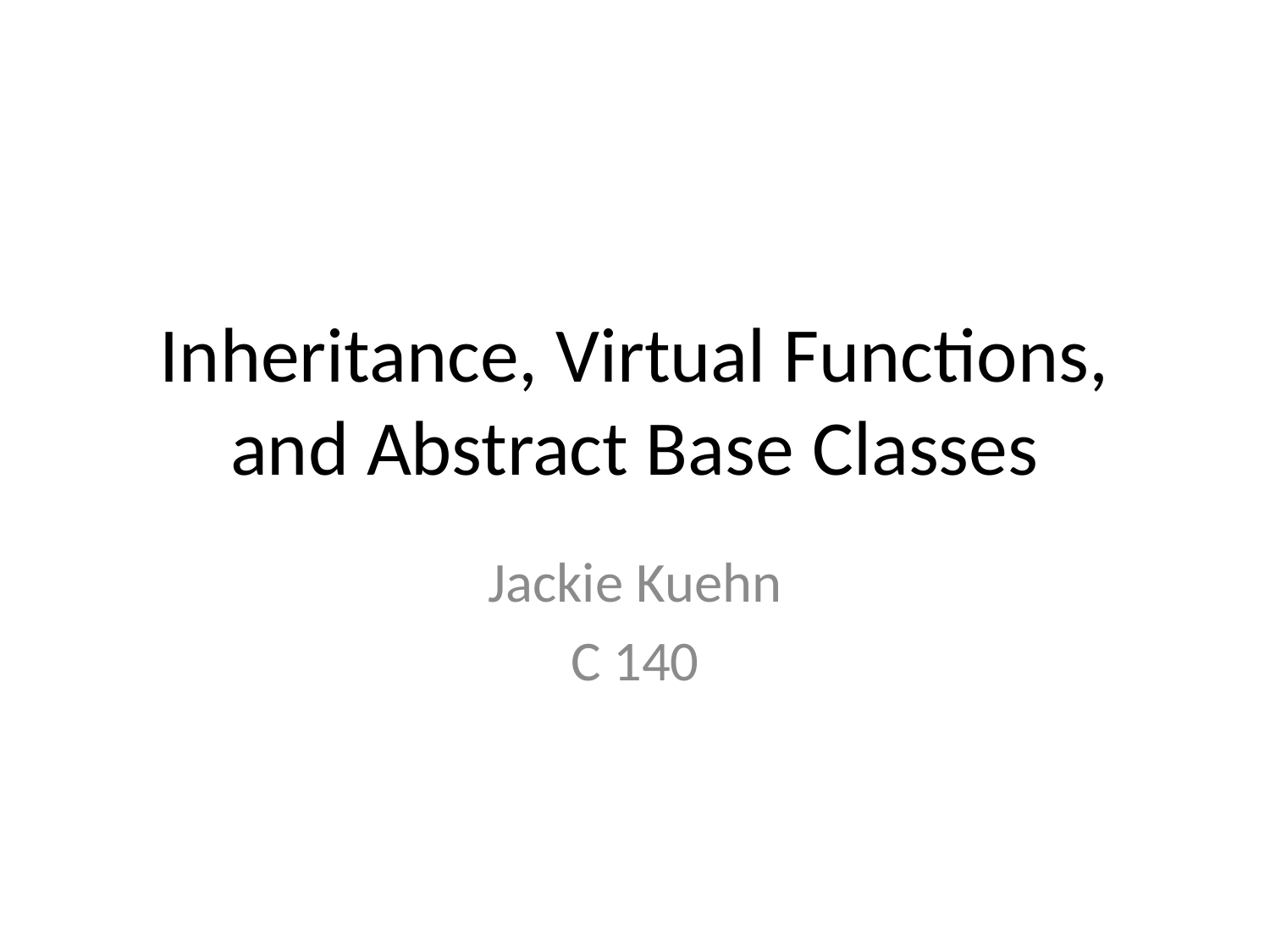

# Inheritance, Virtual Functions, and Abstract Base Classes
Jackie Kuehn
C 140